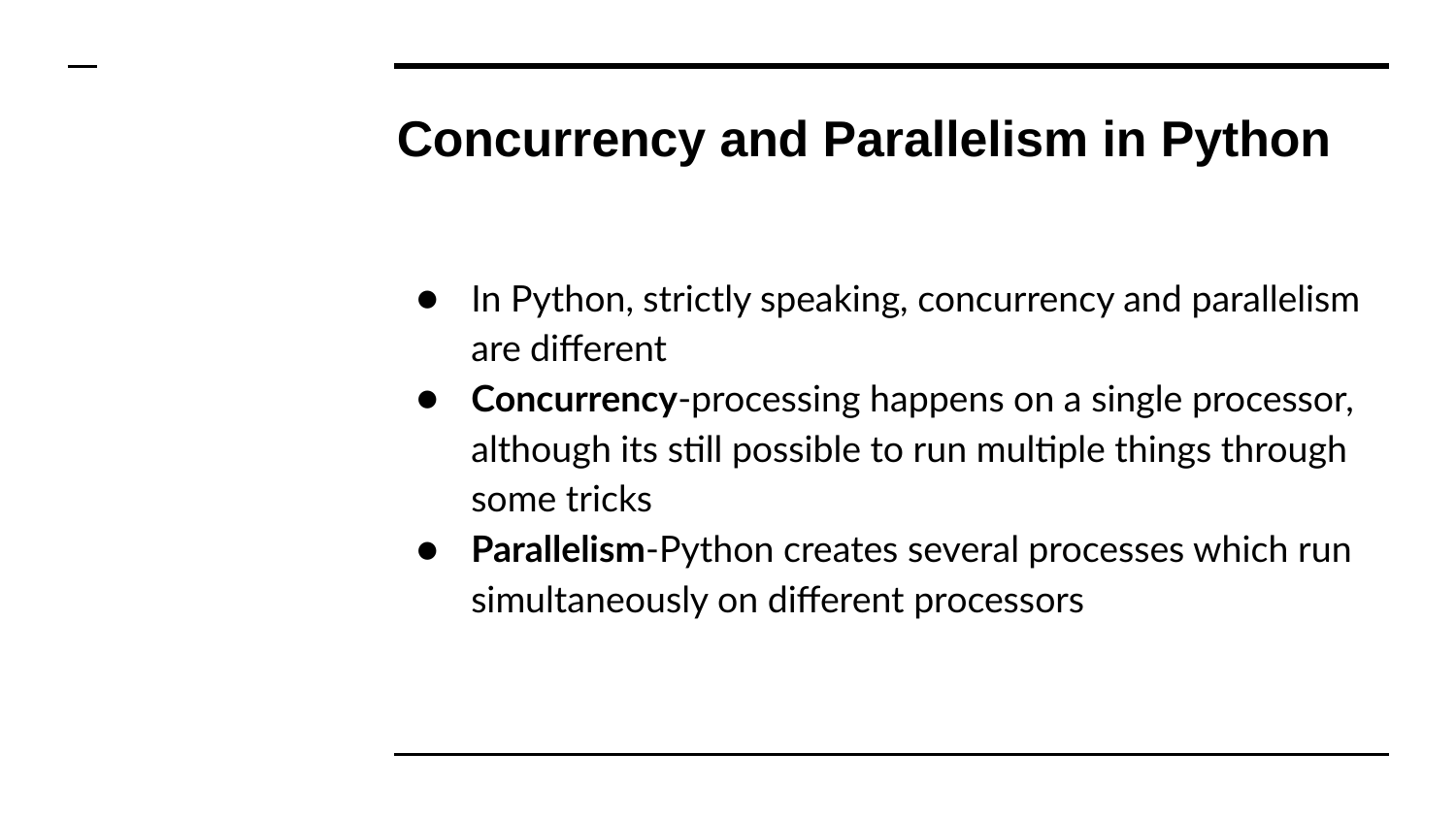

# Concurrency and Parallelism in Python
In Python, strictly speaking, concurrency and parallelism are different
Concurrency-processing happens on a single processor, although its still possible to run multiple things through some tricks
Parallelism-Python creates several processes which run simultaneously on different processors